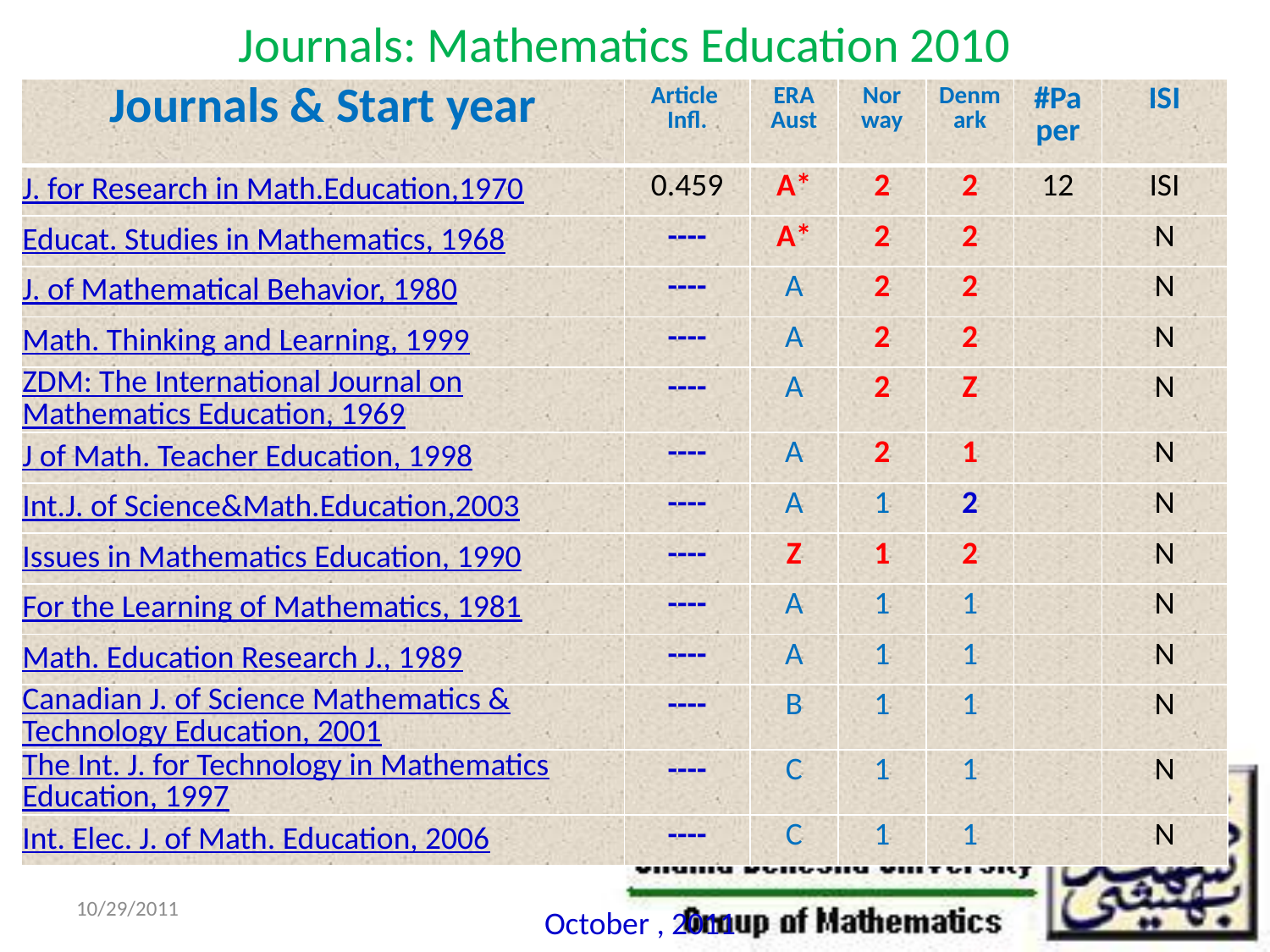

# Journals: Mathematics Education 2010
| Journals & Start year | Article Infl. | ERA Aust | Nor way | Denmark | #Paper | ISI |
| --- | --- | --- | --- | --- | --- | --- |
| J. for Research in Math.Education,1970 | 0.459 | A\* | 2 | 2 | 12 | ISI |
| Educat. Studies in Mathematics, 1968 | ---- | A\* | 2 | 2 |  | N |
| J. of Mathematical Behavior, 1980 | ---- | A | 2 | 2 |  | N |
| Math. Thinking and Learning, 1999 | ---- | A | 2 | 2 |  | N |
| ZDM: The International Journal on Mathematics Education, 1969 | ---- | A | 2 | Z |  | N |
| J of Math. Teacher Education, 1998 | ---- | A | 2 | 1 |  | N |
| Int.J. of Science&Math.Education,2003 | ---- | A | 1 | 2 |  | N |
| Issues in Mathematics Education, 1990 | ---- | Z | 1 | 2 |  | N |
| For the Learning of Mathematics, 1981 | ---- | A | 1 | 1 |  | N |
| Math. Education Research J., 1989 | ---- | A | 1 | 1 |  | N |
| Canadian J. of Science Mathematics & Technology Education, 2001 | ---- | B | 1 | 1 |  | N |
| The Int. J. for Technology in Mathematics Education, 1997 | ---- | C | 1 | 1 |  | N |
| Int. Elec. J. of Math. Education, 2006 | ---- | C | 1 | 1 |  | N |
10/29/2011
October , 2011